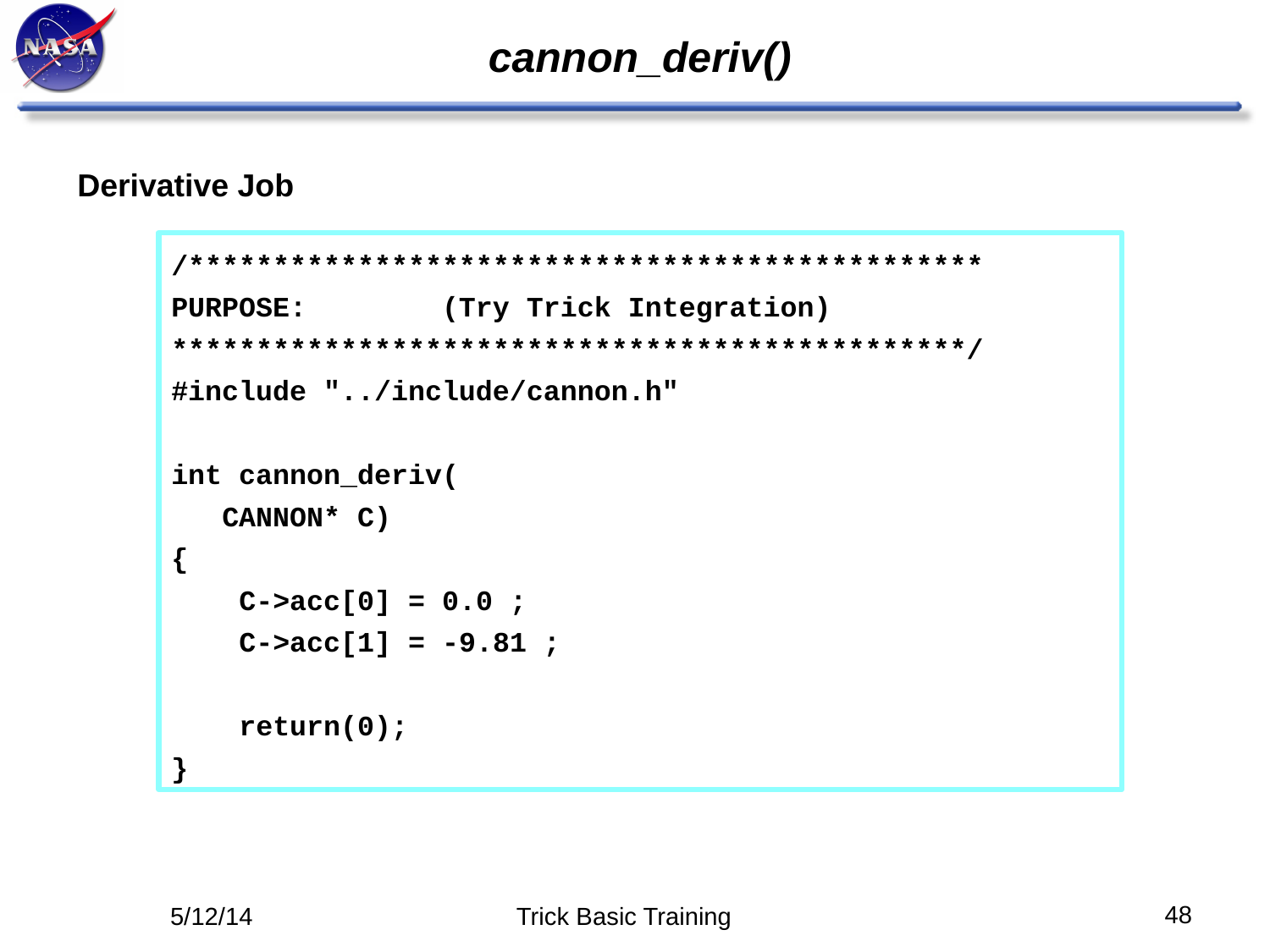

# cannon_deriv()
Derivative Job
/***********************************************
PURPOSE:        (Try Trick Integration)
***********************************************/
#include "../include/cannon.h"

int cannon_deriv(
   CANNON* C)
{
    C->acc[0] = 0.0 ;
    C->acc[1] = -9.81 ;

    return(0);
}
48
5/12/14
Trick Basic Training